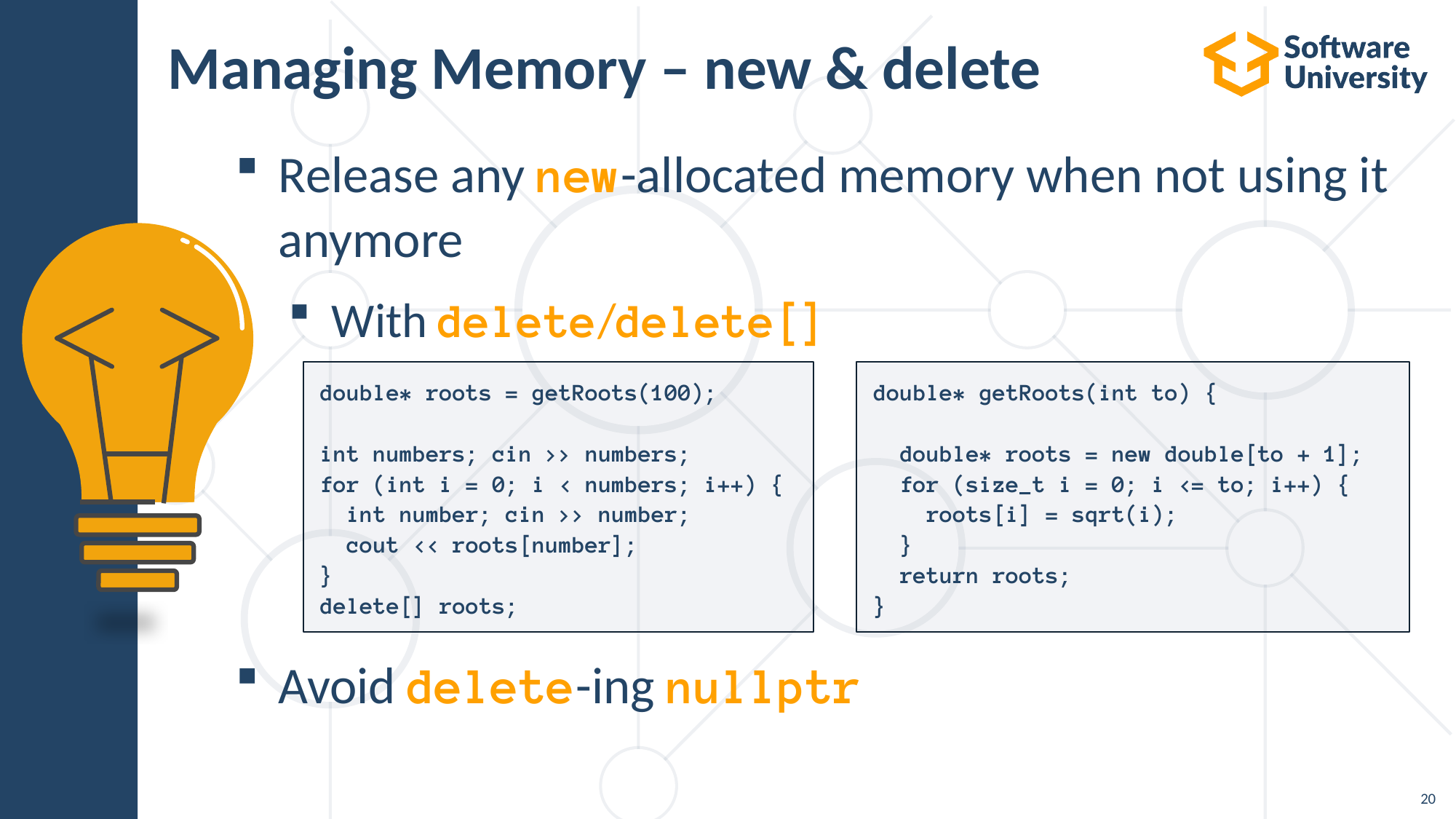

# Managing Memory – new & delete
Release any new-allocated memory when not using it anymore
With delete/delete[]

Avoid delete-ing nullptr
double* roots = getRoots(100);

int numbers; cin >> numbers;
for (int i = 0; i < numbers; i++) {
  int number; cin >> number;
  cout << roots[number];
}
delete[] roots;
double* getRoots(int to) {

  double* roots = new double[to + 1];
  for (size_t i = 0; i <= to; i++) {
    roots[i] = sqrt(i);
  }
  return roots;
}
20